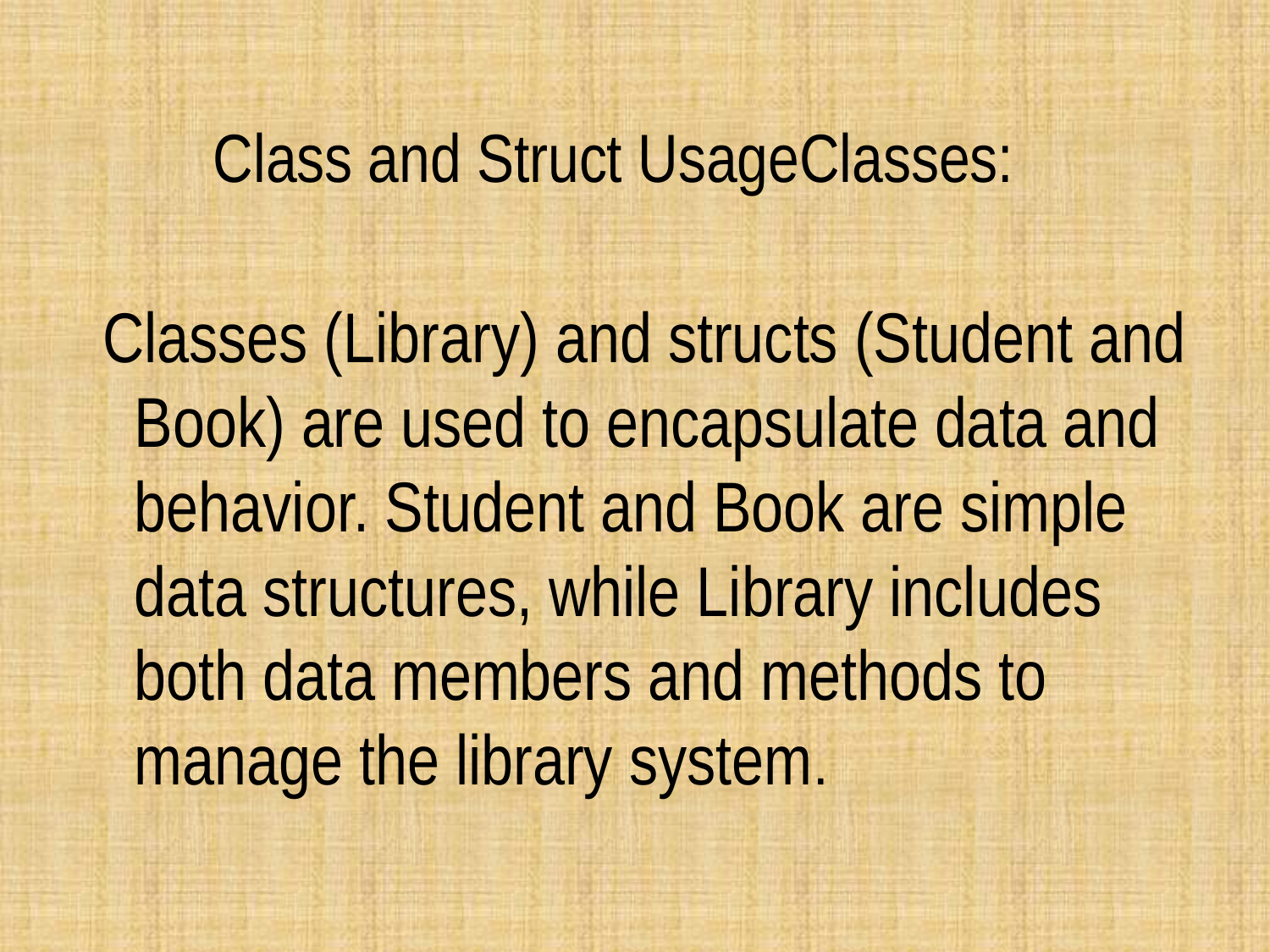

# Class and Struct UsageClasses:
 Classes (Library) and structs (Student and Book) are used to encapsulate data and behavior. Student and Book are simple data structures, while Library includes both data members and methods to manage the library system.